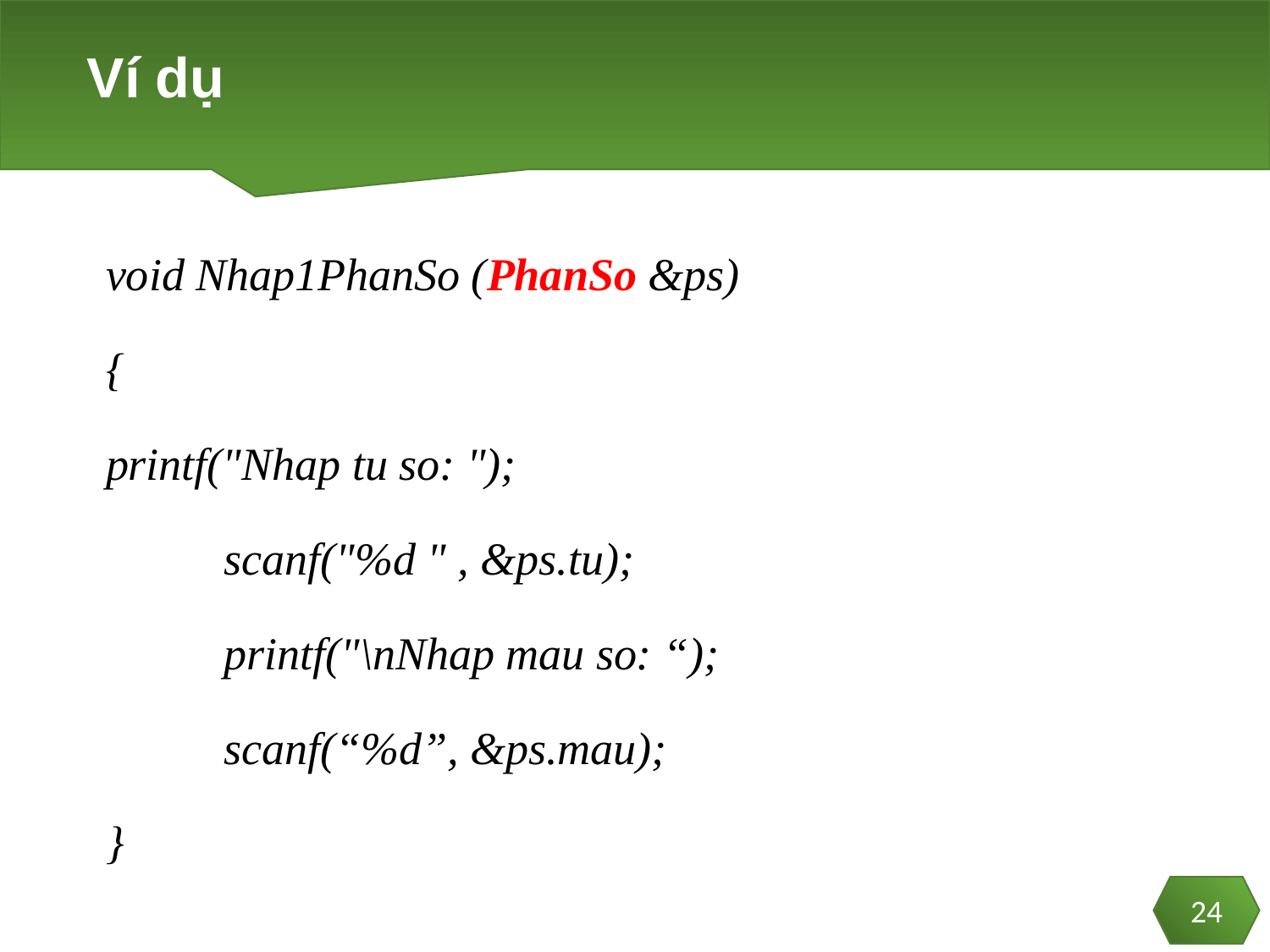

# Ví dụ
void Nhap1PhanSo (PhanSo &ps)
{
	printf("Nhap tu so: ");
       	scanf("%d " , &ps.tu);
       	printf("\nNhap mau so: “);
       	scanf(“%d”, &ps.mau);
}